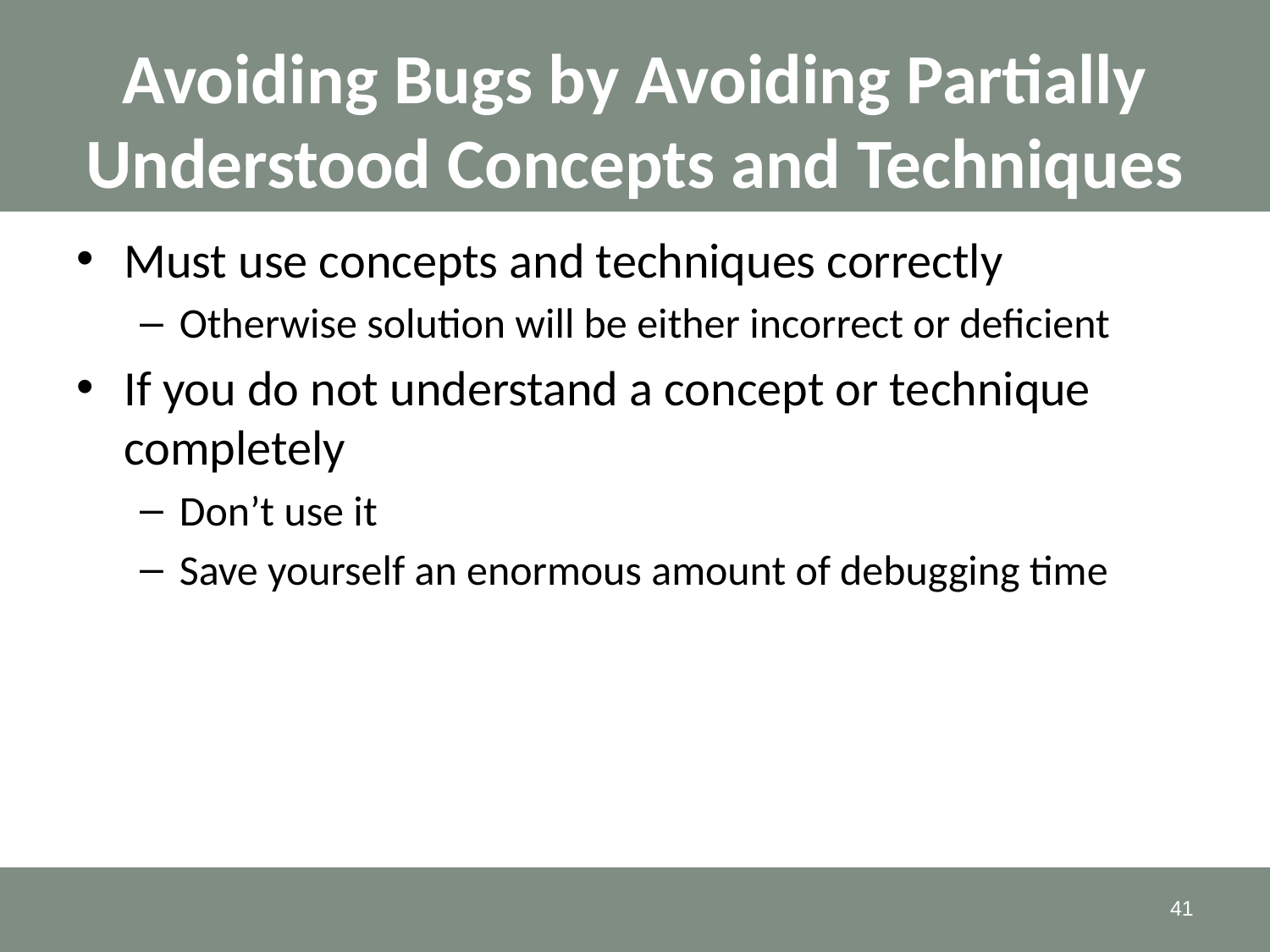

# Avoiding Bugs by Avoiding Partially Understood Concepts and Techniques
Must use concepts and techniques correctly
Otherwise solution will be either incorrect or deficient
If you do not understand a concept or technique completely
Don’t use it
Save yourself an enormous amount of debugging time
41